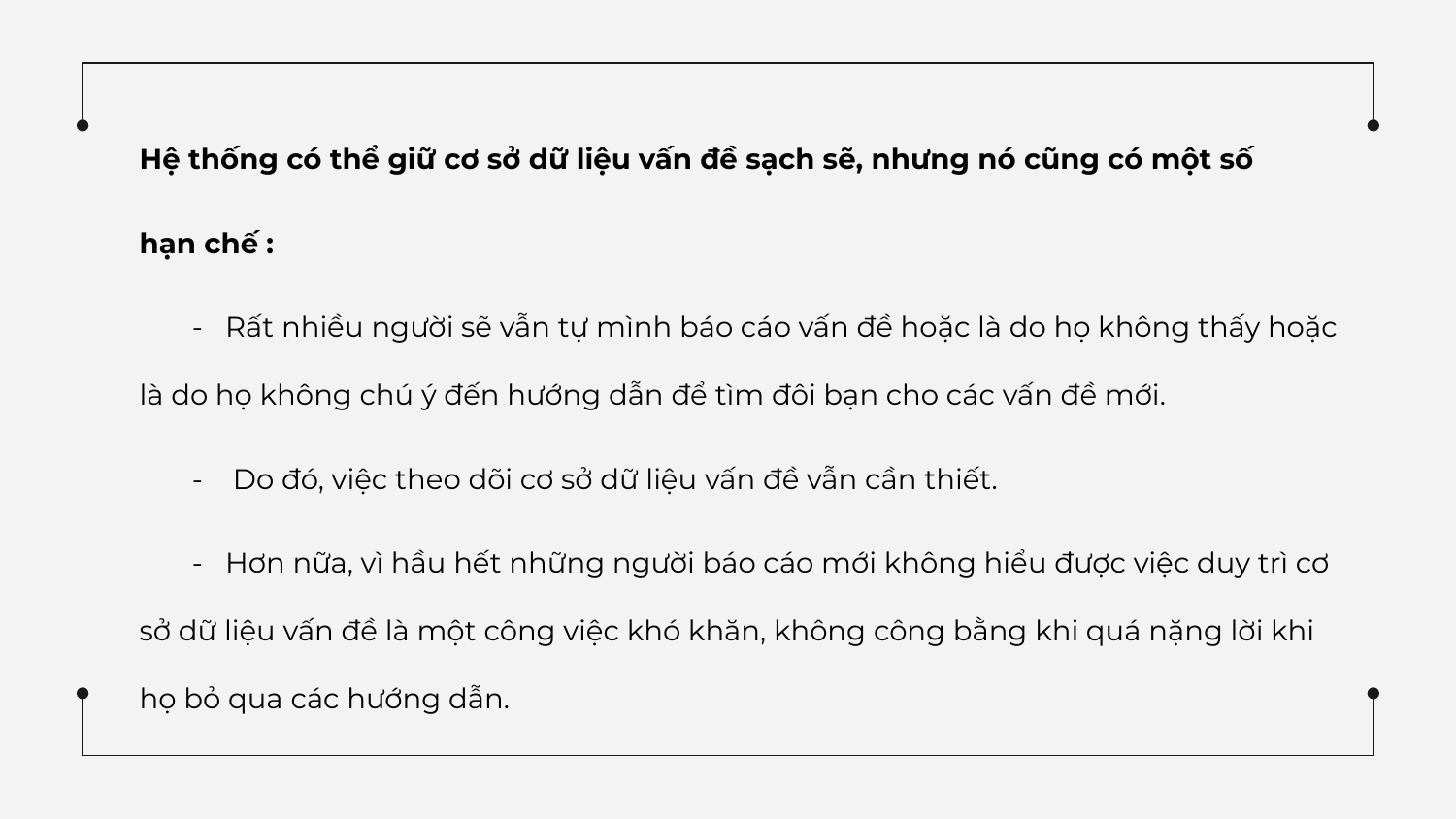

Hệ thống có thể giữ cơ sở dữ liệu vấn đề sạch sẽ, nhưng nó cũng có một số
hạn chế :
       -   Rất nhiều người sẽ vẫn tự mình báo cáo vấn đề hoặc là do họ không thấy hoặc là do họ không chú ý đến hướng dẫn để tìm đôi bạn cho các vấn đề mới.
       -    Do đó, việc theo dõi cơ sở dữ liệu vấn đề vẫn cần thiết.
       -   Hơn nữa, vì hầu hết những người báo cáo mới không hiểu được việc duy trì cơ sở dữ liệu vấn đề là một công việc khó khăn, không công bằng khi quá nặng lời khi họ bỏ qua các hướng dẫn.